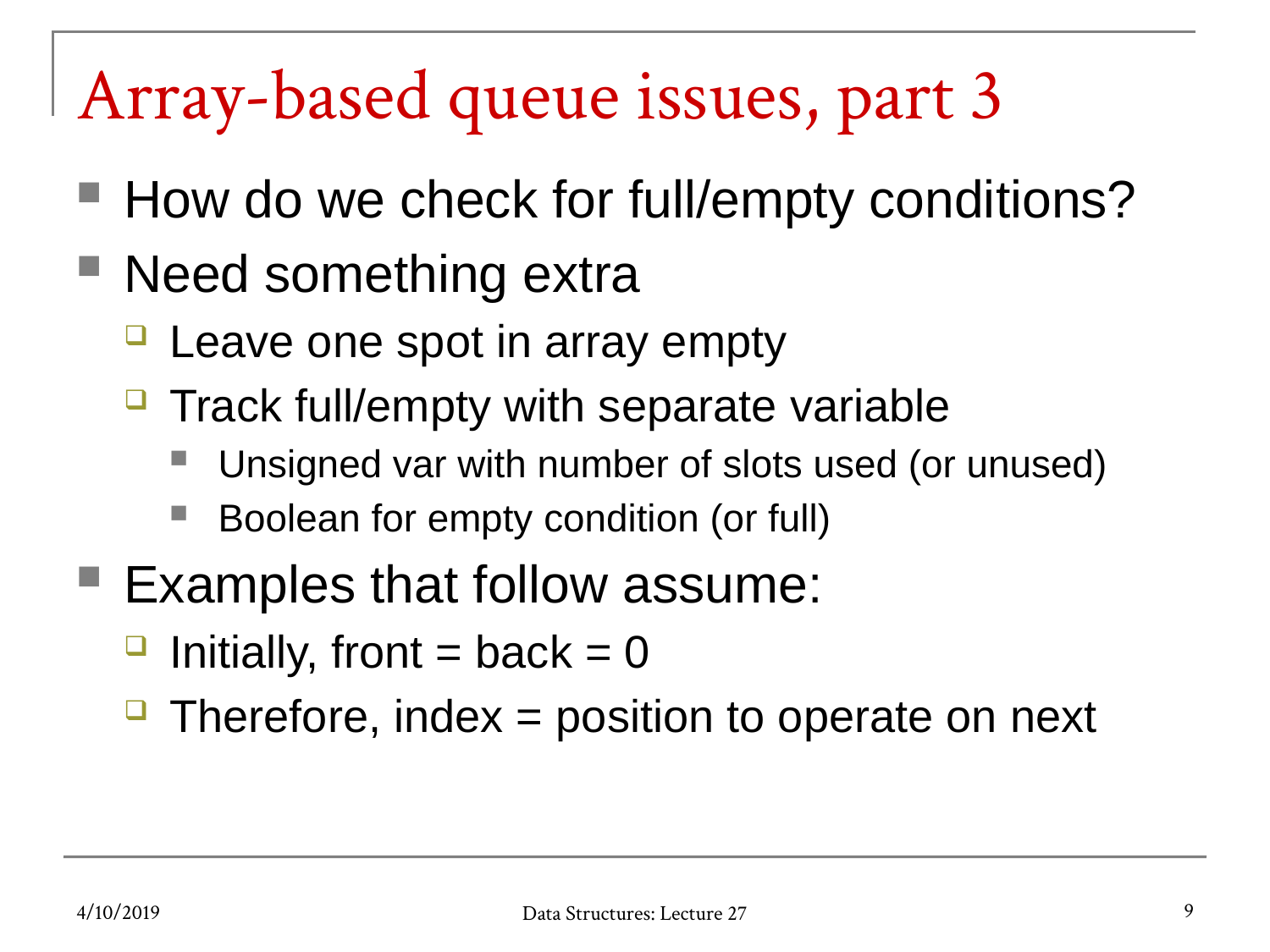

# Array-based queue issues, part 3
How do we check for full/empty conditions?
Need something extra
Leave one spot in array empty
Track full/empty with separate variable
Unsigned var with number of slots used (or unused)
Boolean for empty condition (or full)
Examples that follow assume:
Initially, front = back = 0
Therefore, index = position to operate on next
4/10/2019
9
Data Structures: Lecture 27